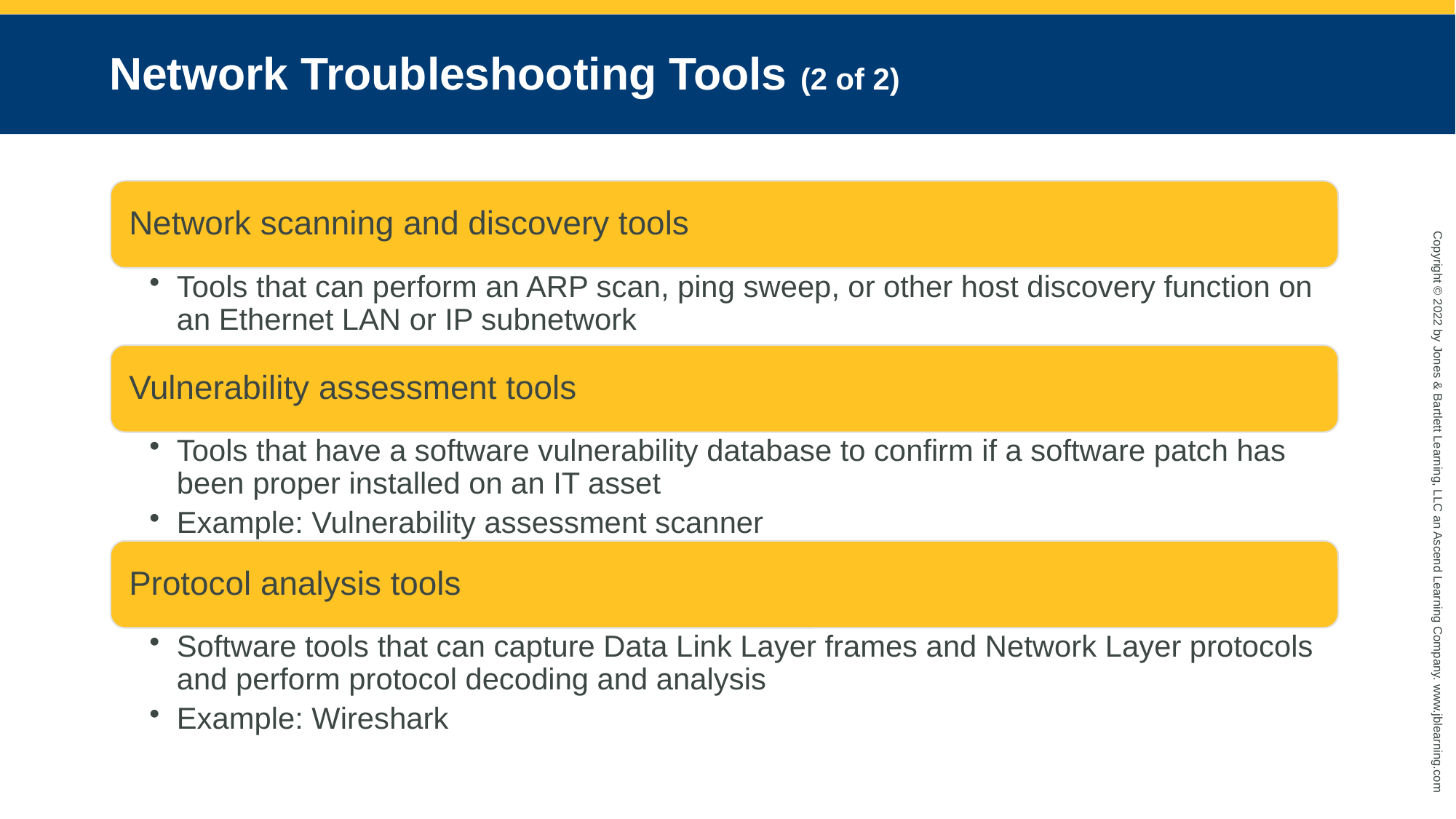

# Network Troubleshooting Tools (2 of 2)
Network scanning and discovery tools
Tools that can perform an ARP scan, ping sweep, or other host discovery function on an Ethernet LAN or IP subnetwork
Vulnerability assessment tools
Tools that have a software vulnerability database to confirm if a software patch has been proper installed on an IT asset
Example: Vulnerability assessment scanner
Protocol analysis tools
Software tools that can capture Data Link Layer frames and Network Layer protocols and perform protocol decoding and analysis
Example: Wireshark